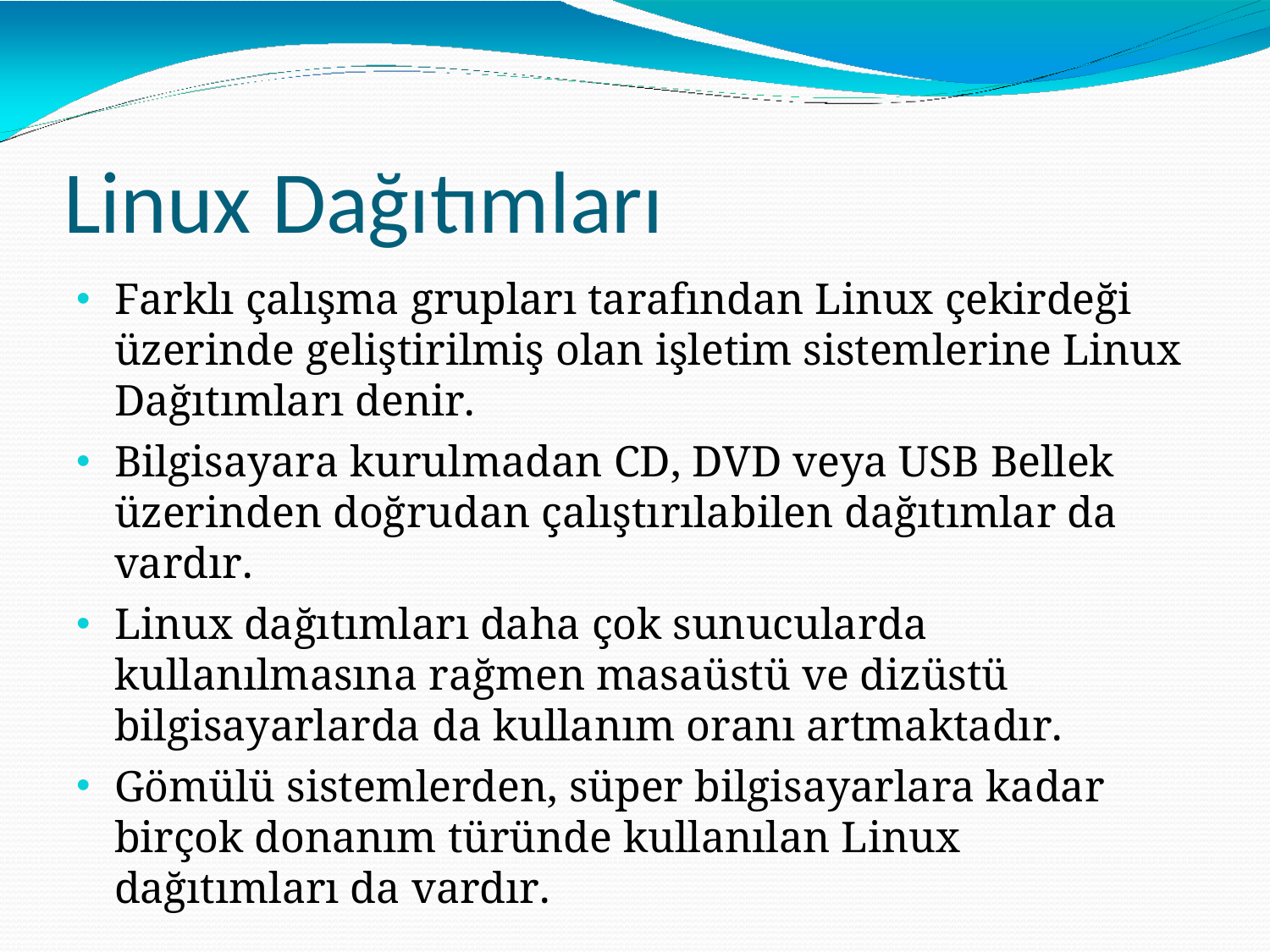

# Linux Dağıtımları
Farklı çalışma grupları tarafından Linux çekirdeği üzerinde geliştirilmiş olan işletim sistemlerine Linux Dağıtımları denir.
Bilgisayara kurulmadan CD, DVD veya USB Bellek üzerinden doğrudan çalıştırılabilen dağıtımlar da vardır.
Linux dağıtımları daha çok sunucularda kullanılmasına rağmen masaüstü ve dizüstü bilgisayarlarda da kullanım oranı artmaktadır.
Gömülü sistemlerden, süper bilgisayarlara kadar birçok donanım türünde kullanılan Linux dağıtımları da vardır.